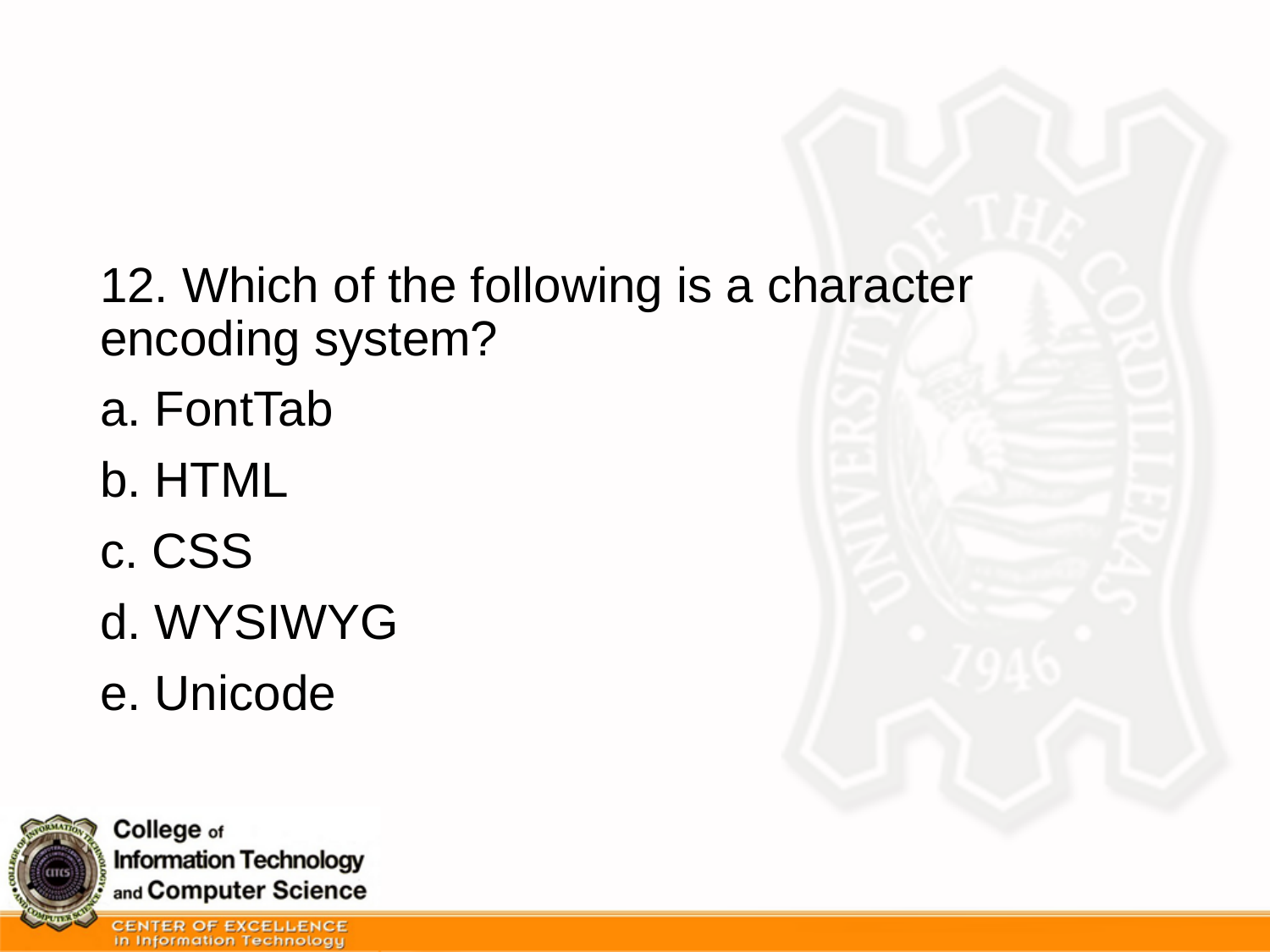

#
12. Which of the following is a character encoding system?
a. FontTab
b. HTML
c. CSS
d. WYSIWYG
e. Unicode